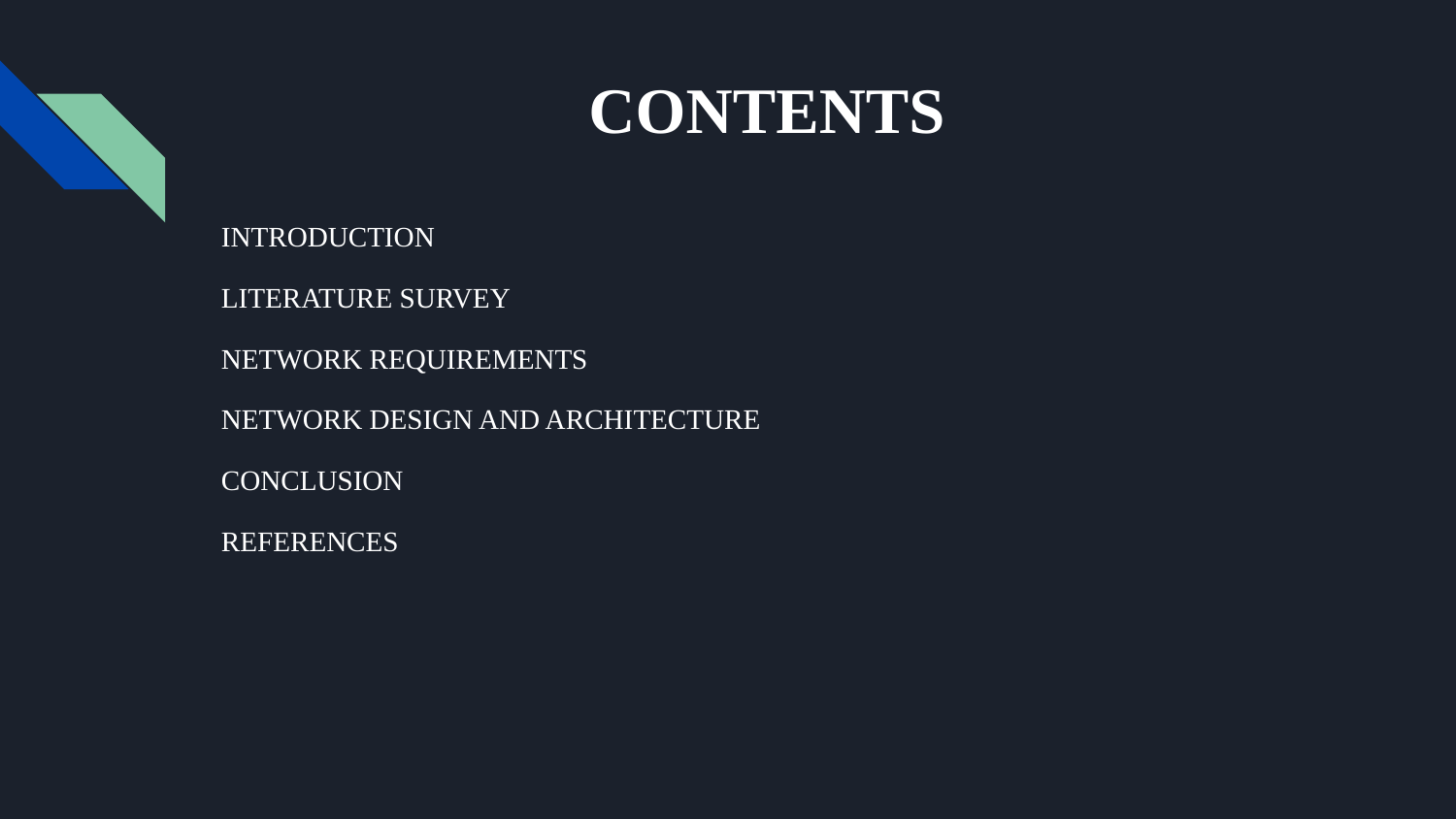

# CONTENTS

INTRODUCTION
LITERATURE SURVEY
NETWORK REQUIREMENTS
NETWORK DESIGN AND ARCHITECTURE
CONCLUSION
REFERENCES